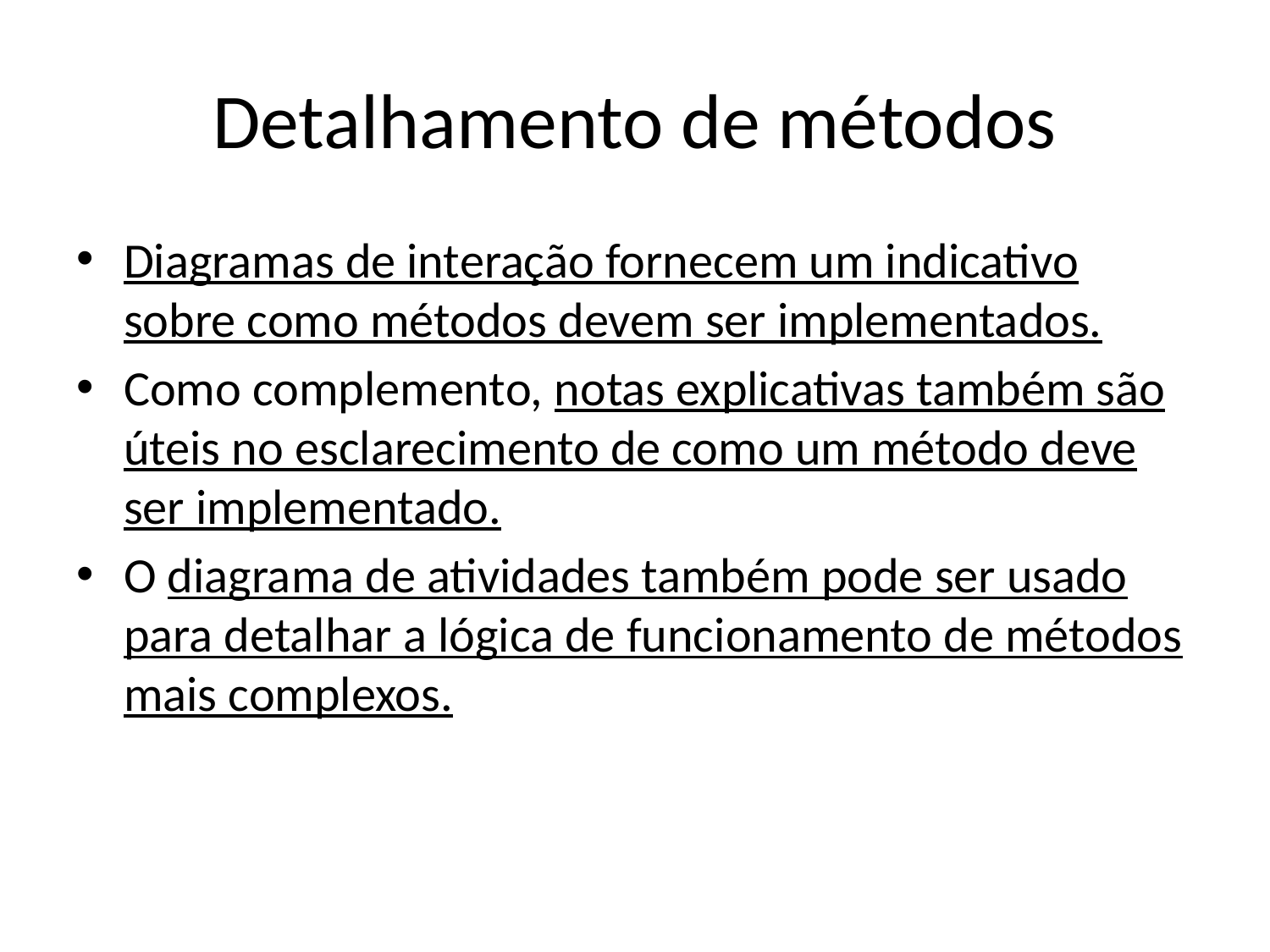

# Detalhamento de métodos
Diagramas de interação fornecem um indicativo sobre como métodos devem ser implementados.
Como complemento, notas explicativas também são úteis no esclarecimento de como um método deve ser implementado.
O diagrama de atividades também pode ser usado para detalhar a lógica de funcionamento de métodos mais complexos.